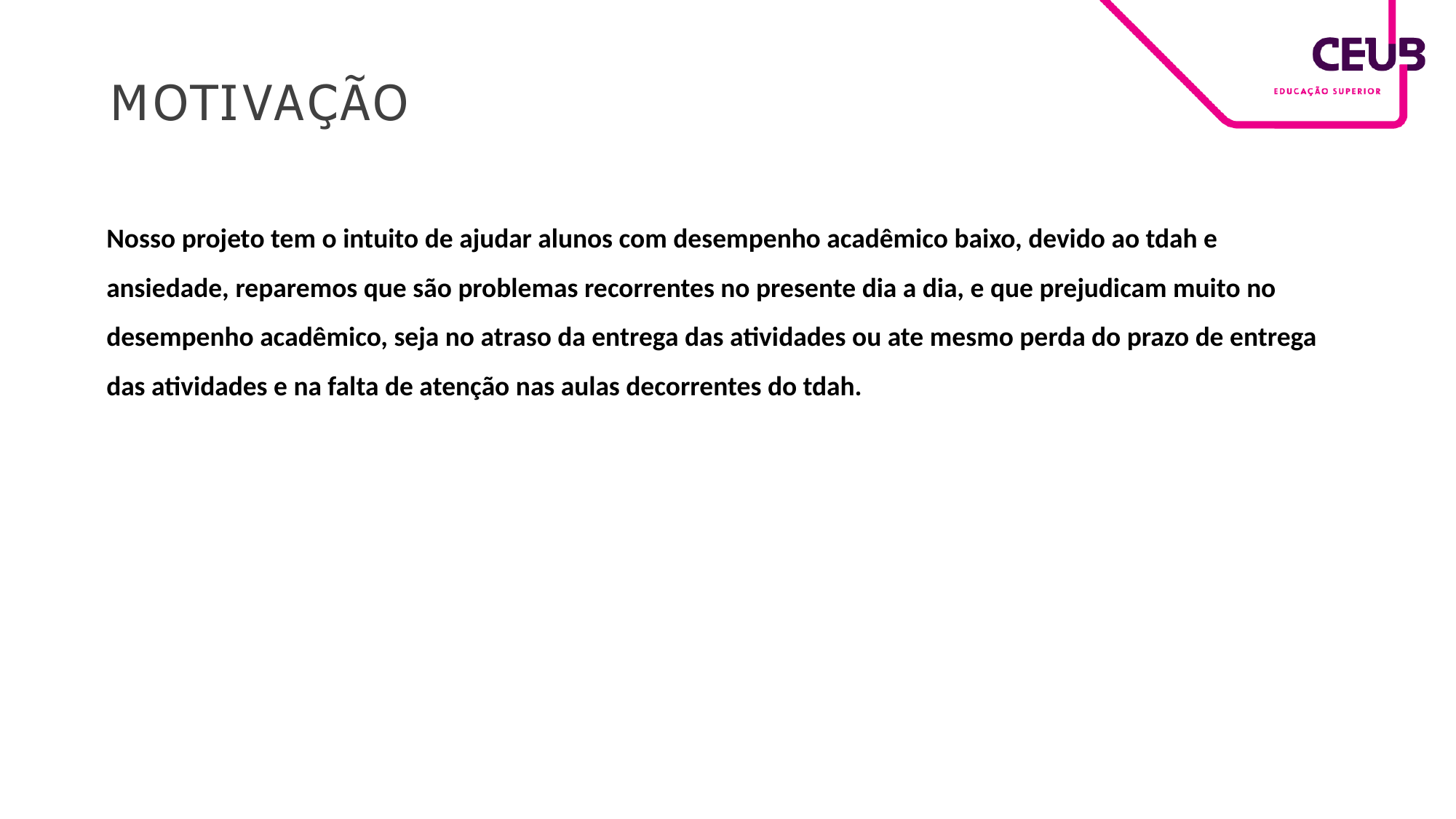

# MOTIVAÇÃO
Nosso projeto tem o intuito de ajudar alunos com desempenho acadêmico baixo, devido ao tdah e ansiedade, reparemos que são problemas recorrentes no presente dia a dia, e que prejudicam muito no desempenho acadêmico, seja no atraso da entrega das atividades ou ate mesmo perda do prazo de entrega das atividades e na falta de atenção nas aulas decorrentes do tdah.